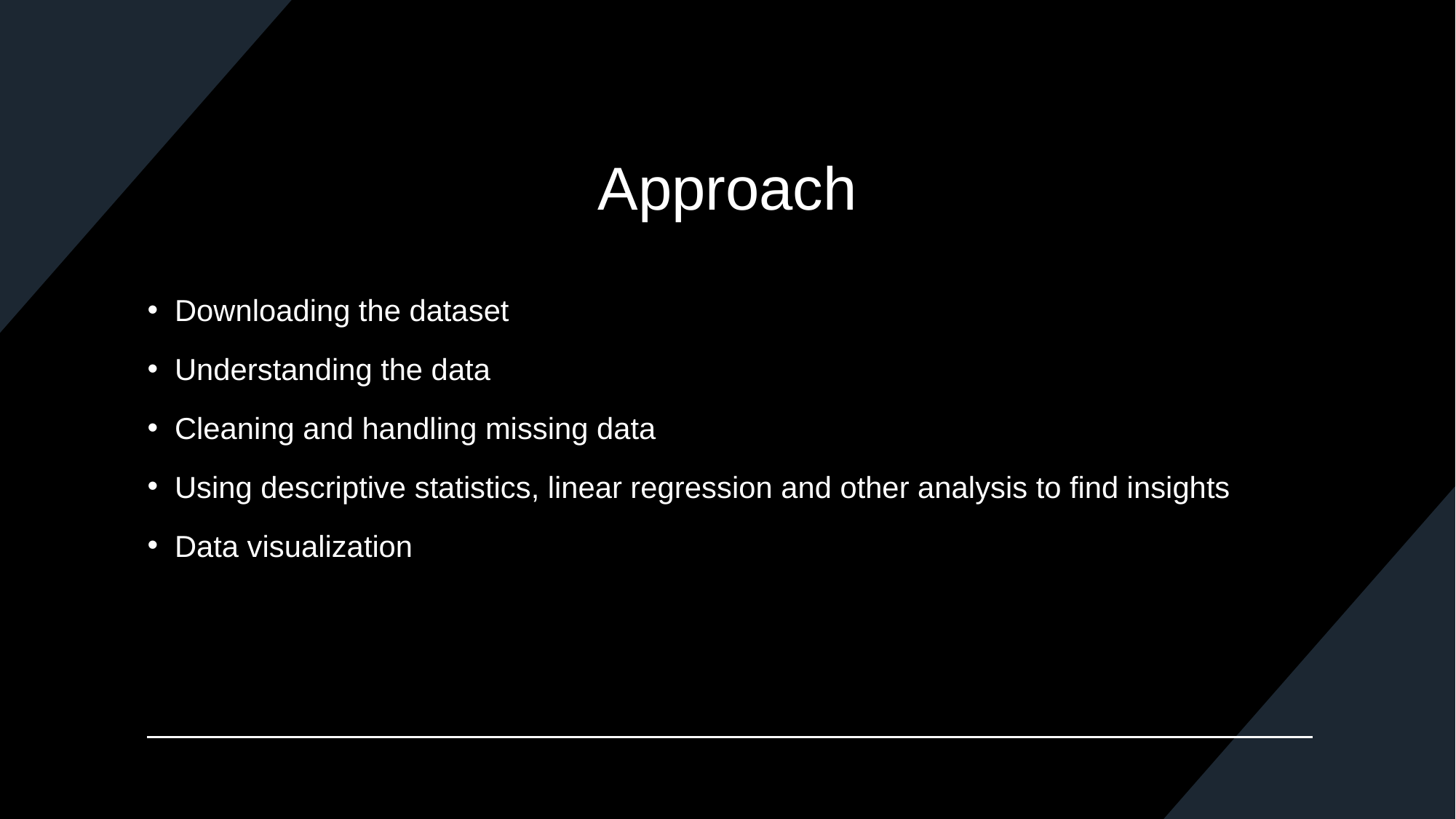

# Approach
Downloading the dataset
Understanding the data
Cleaning and handling missing data
Using descriptive statistics, linear regression and other analysis to find insights
Data visualization